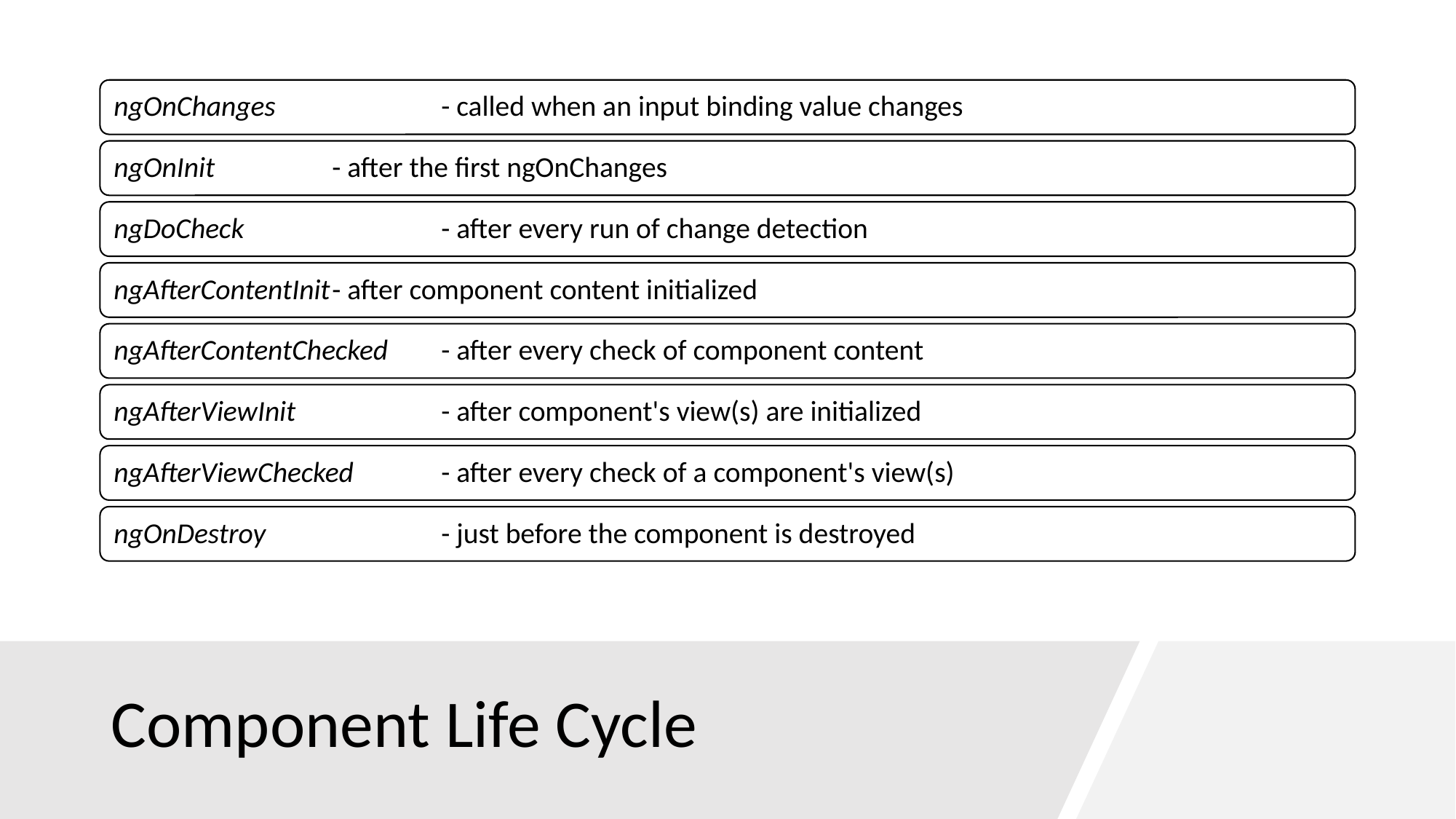

ngOnChanges 		- called when an input binding value changes
ngOnInit		- after the first ngOnChanges
ngDoCheck 		- after every run of change detection
ngAfterContentInit	- after component content initialized
ngAfterContentChecked 	- after every check of component content
ngAfterViewInit 		- after component's view(s) are initialized
ngAfterViewChecked 	- after every check of a component's view(s)
ngOnDestroy		- just before the component is destroyed

# Component Life Cycle